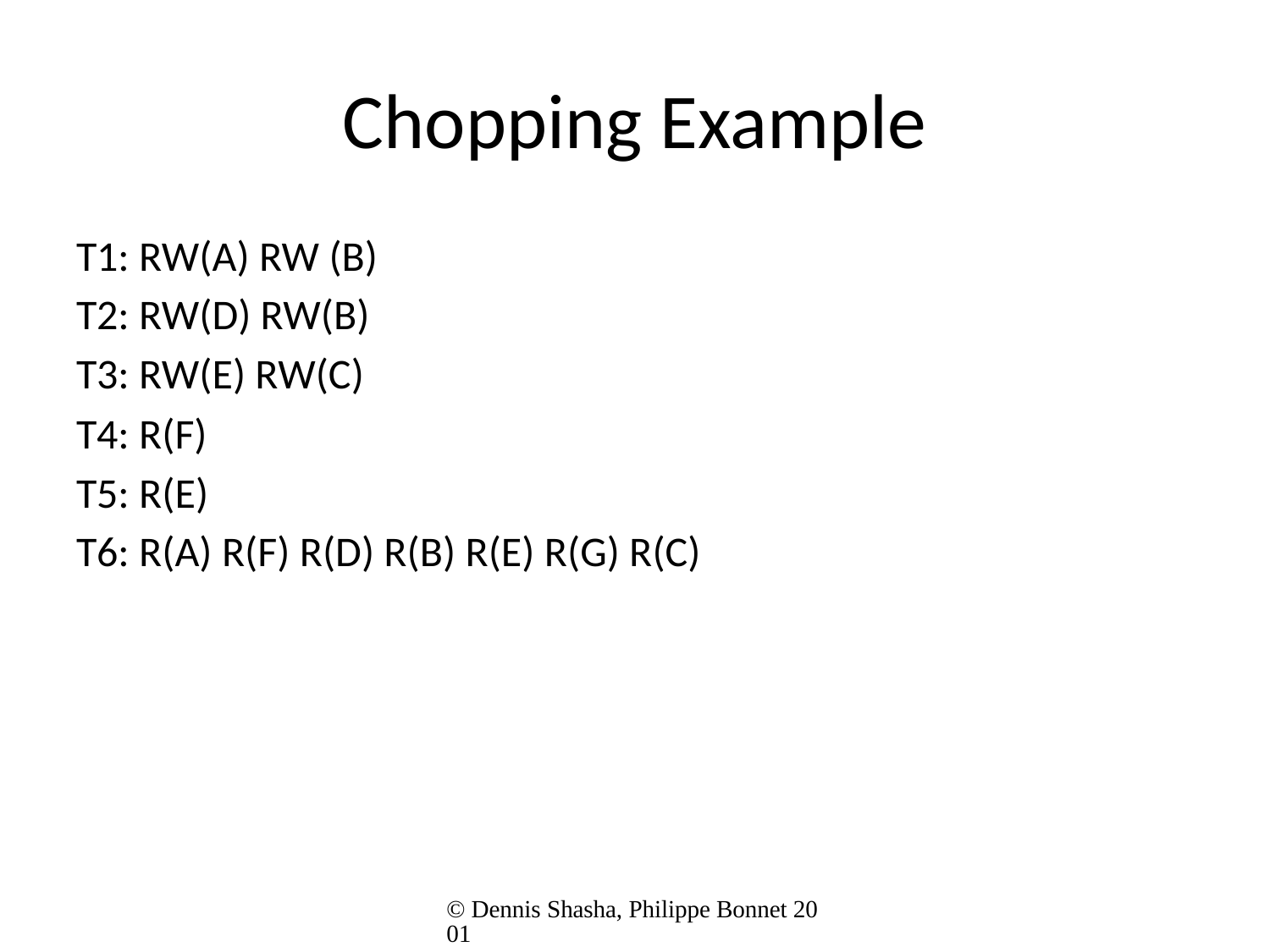

# Chopping Example
T1: RW(A) RW (B)
T2: RW(D) RW(B)
T3: RW(E) RW(C)
T4: R(F)
T5: R(E)
T6: R(A) R(F) R(D) R(B) R(E) R(G) R(C)
© Dennis Shasha, Philippe Bonnet 2001